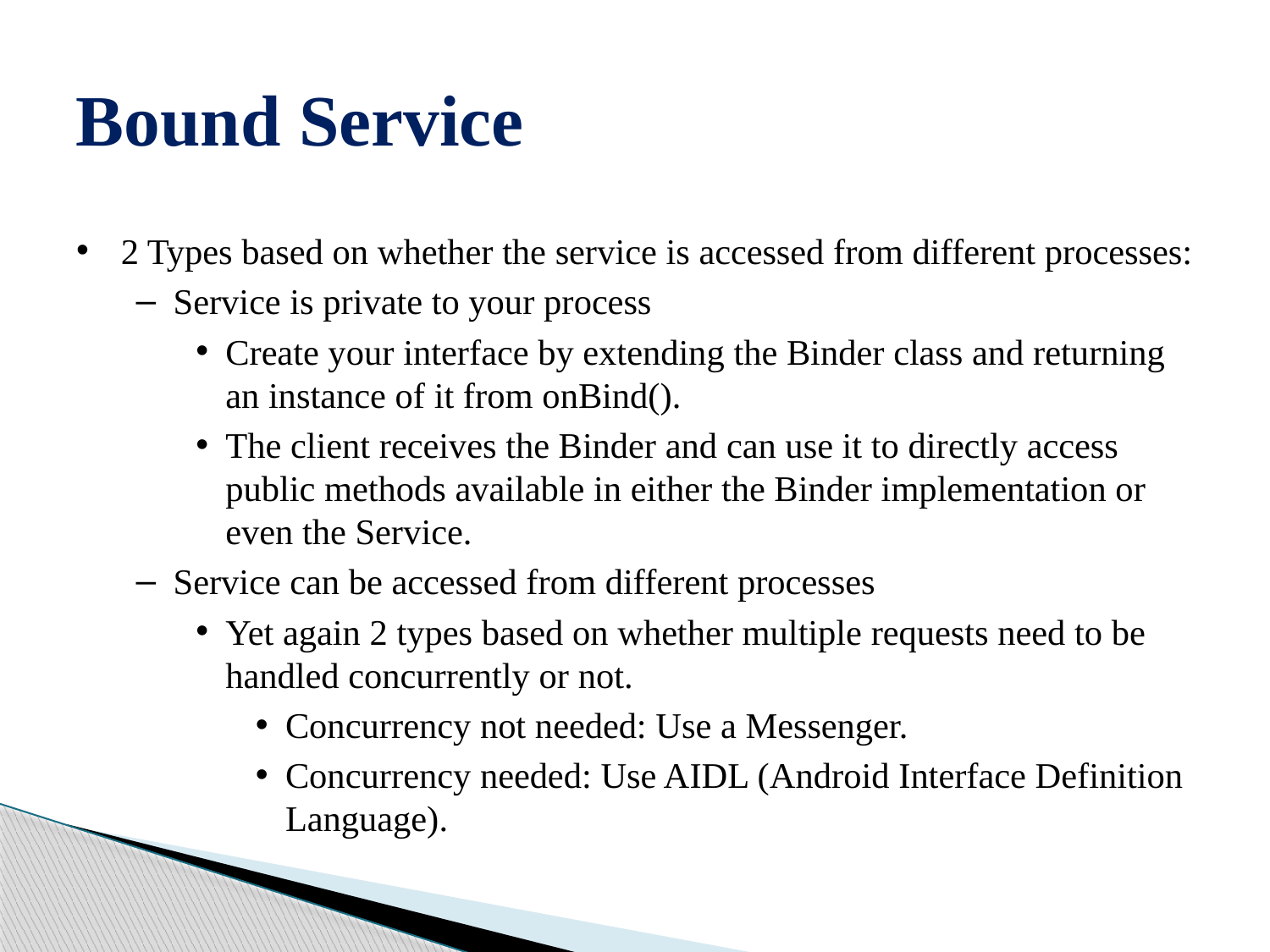

# Bound Service
2 Types based on whether the service is accessed from different processes:
Service is private to your process
Create your interface by extending the Binder class and returning an instance of it from onBind().
The client receives the Binder and can use it to directly access public methods available in either the Binder implementation or even the Service.
Service can be accessed from different processes
Yet again 2 types based on whether multiple requests need to be handled concurrently or not.
Concurrency not needed: Use a Messenger.
Concurrency needed: Use AIDL (Android Interface Definition Language).